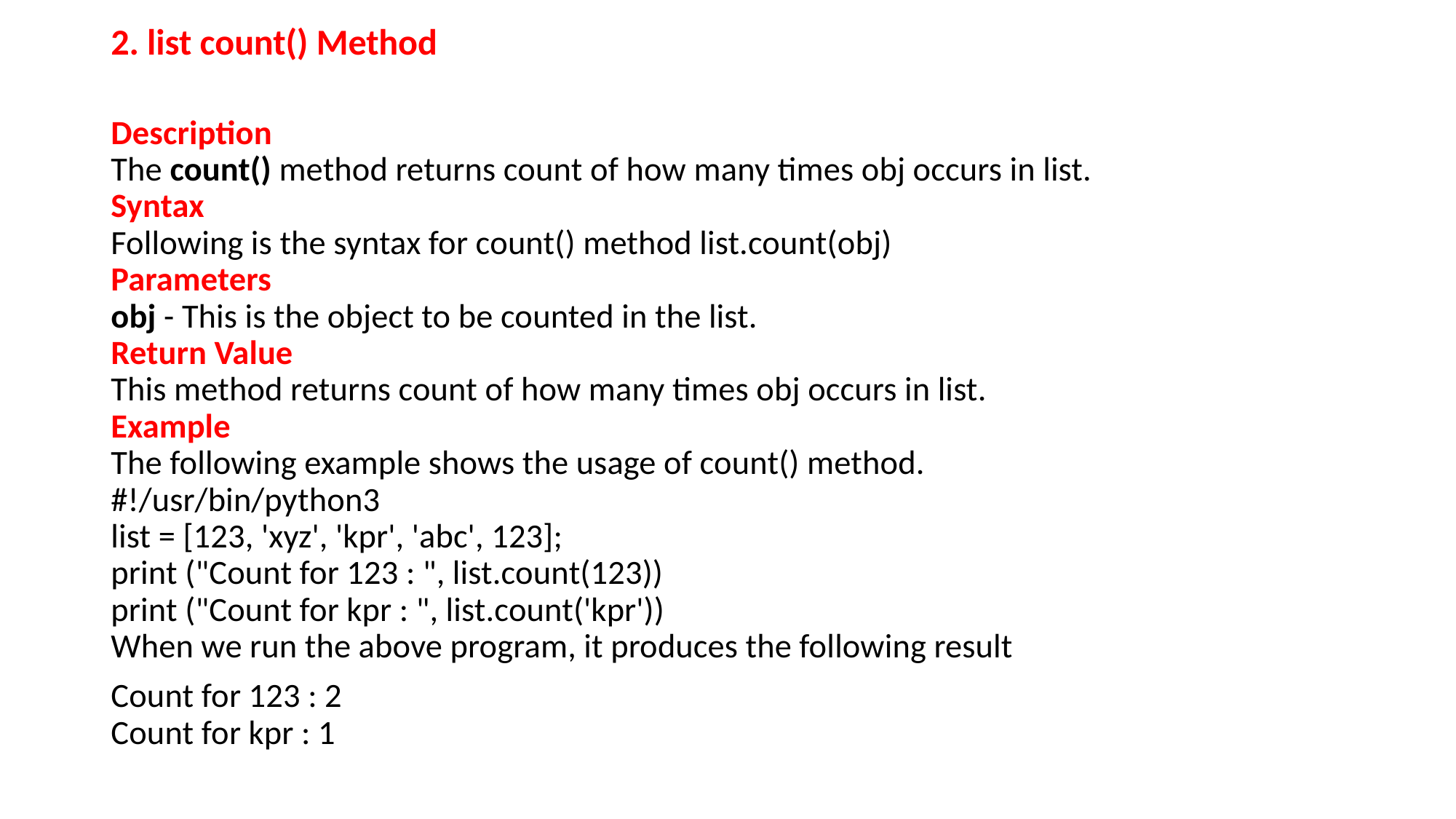

2. list count() Method
Description
The count() method returns count of how many times obj occurs in list.
Syntax
Following is the syntax for count() method list.count(obj)
Parameters
obj - This is the object to be counted in the list.
Return Value
This method returns count of how many times obj occurs in list.
Example
The following example shows the usage of count() method.
#!/usr/bin/python3
list = [123, 'xyz', 'kpr', 'abc', 123];
print ("Count for 123 : ", list.count(123))
print ("Count for kpr : ", list.count('kpr'))
When we run the above program, it produces the following result
Count for 123 : 2
Count for kpr : 1